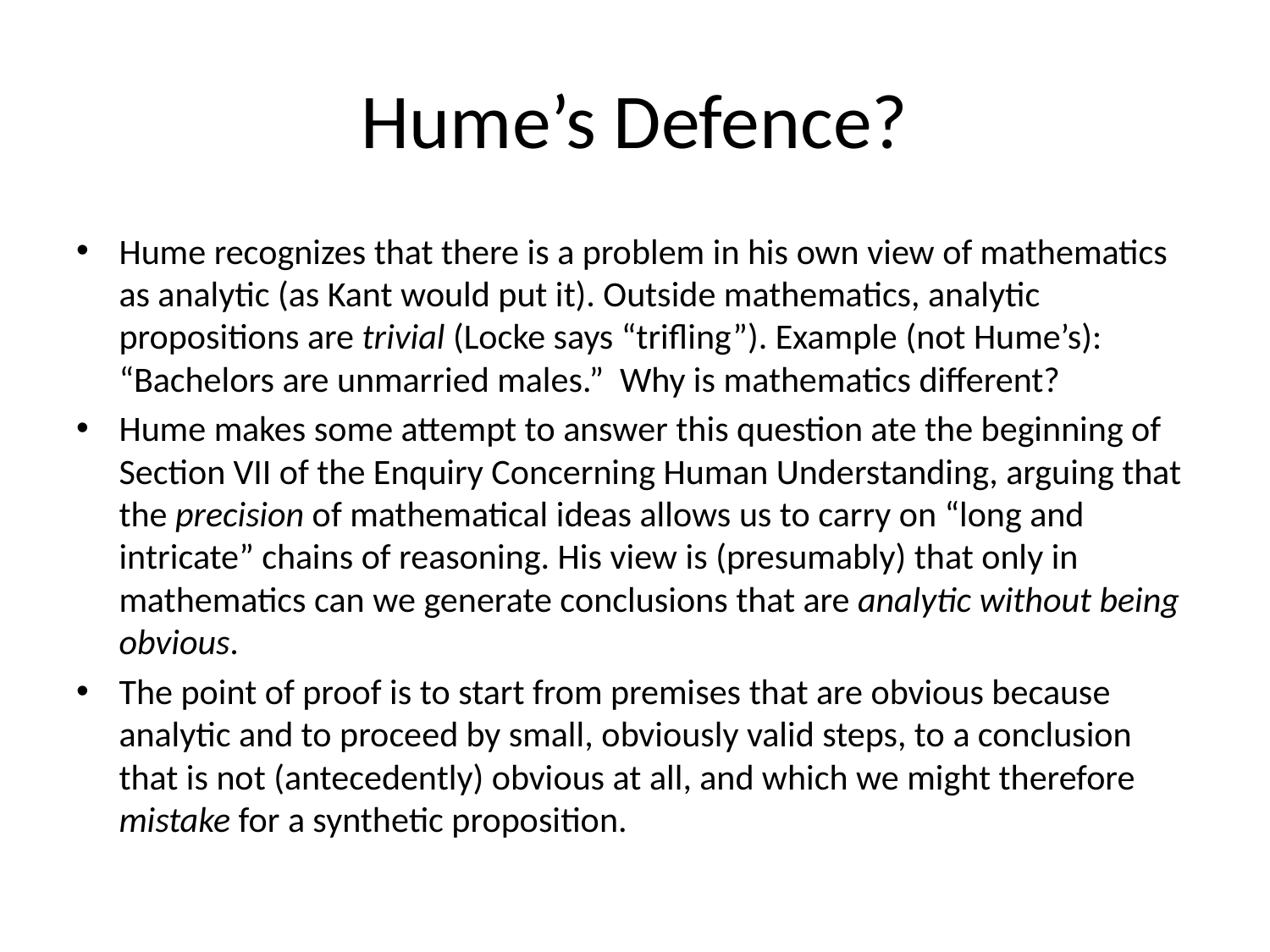

# Hume’s Defence?
Hume recognizes that there is a problem in his own view of mathematics as analytic (as Kant would put it). Outside mathematics, analytic propositions are trivial (Locke says “trifling”). Example (not Hume’s): “Bachelors are unmarried males.”  Why is mathematics different?
Hume makes some attempt to answer this question ate the beginning of Section VII of the Enquiry Concerning Human Understanding, arguing that the precision of mathematical ideas allows us to carry on “long and intricate” chains of reasoning. His view is (presumably) that only in mathematics can we generate conclusions that are analytic without being obvious.
The point of proof is to start from premises that are obvious because analytic and to proceed by small, obviously valid steps, to a conclusion that is not (antecedently) obvious at all, and which we might therefore mistake for a synthetic proposition.